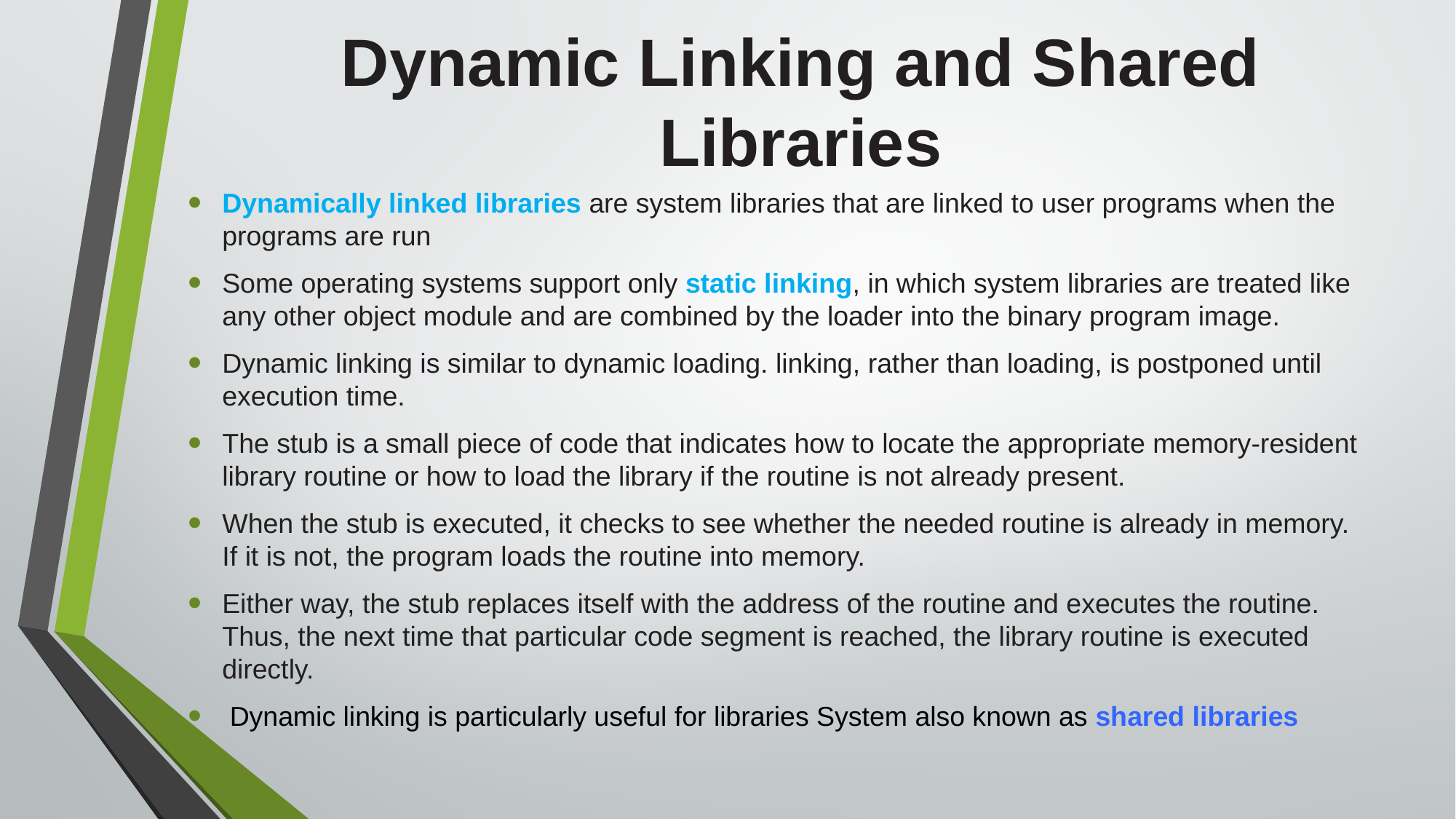

# Dynamic Linking and Shared Libraries
Dynamically linked libraries are system libraries that are linked to user programs when the programs are run
Some operating systems support only static linking, in which system libraries are treated like any other object module and are combined by the loader into the binary program image.
Dynamic linking is similar to dynamic loading. linking, rather than loading, is postponed until execution time.
The stub is a small piece of code that indicates how to locate the appropriate memory-resident library routine or how to load the library if the routine is not already present.
When the stub is executed, it checks to see whether the needed routine is already in memory. If it is not, the program loads the routine into memory.
Either way, the stub replaces itself with the address of the routine and executes the routine. Thus, the next time that particular code segment is reached, the library routine is executed directly.
 Dynamic linking is particularly useful for libraries System also known as shared libraries